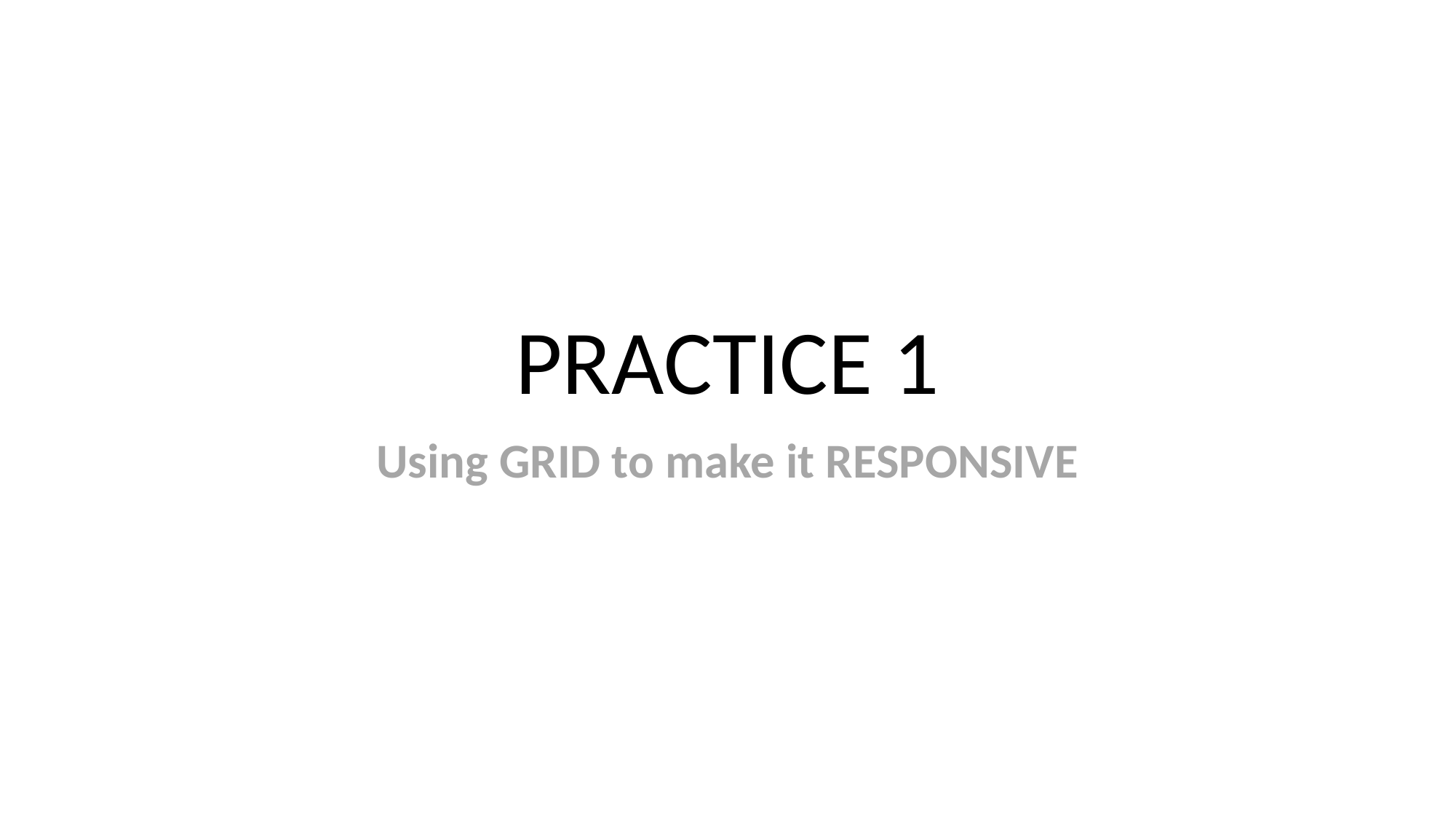

# PRACTICE 1
Using GRID to make it RESPONSIVE